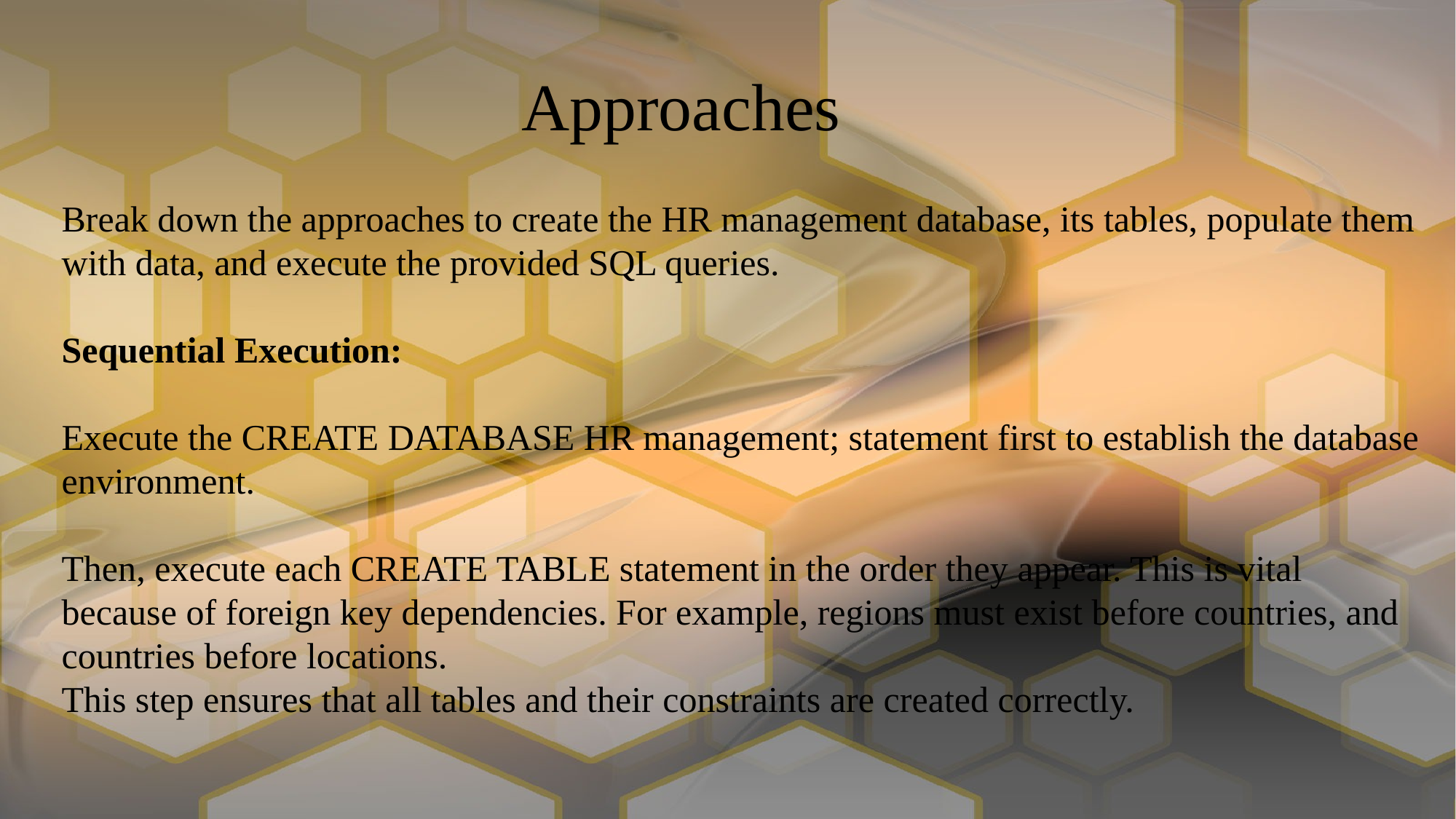

Break down the approaches to create the HR management database, its tables, populate them with data, and execute the provided SQL queries.

Sequential Execution:

Execute the CREATE DATABASE HR management; statement first to establish the database environment.

Then, execute each CREATE TABLE statement in the order they appear. This is vital because of foreign key dependencies. For example, regions must exist before countries, and countries before locations.
This step ensures that all tables and their constraints are created correctly.

Approaches